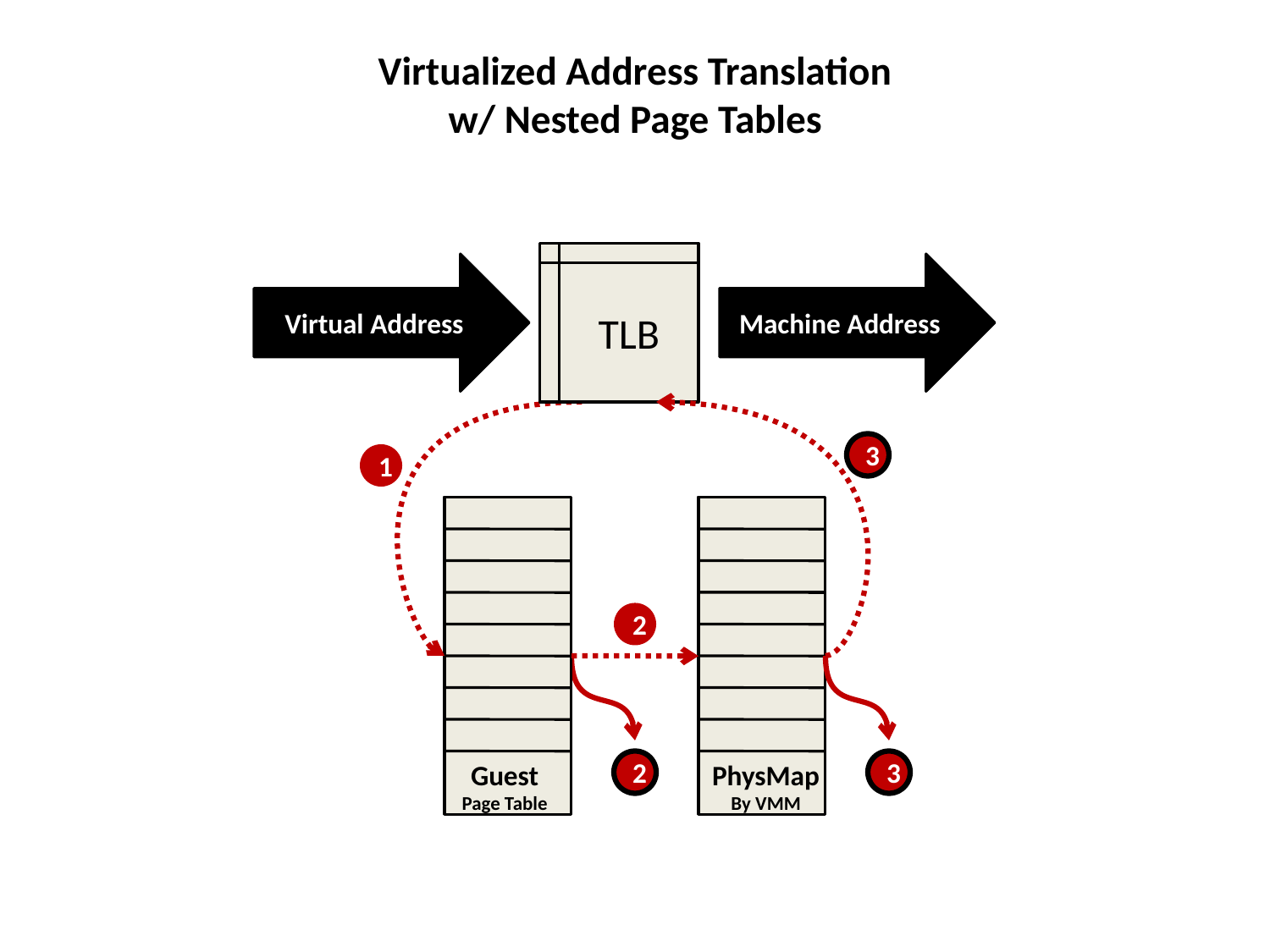

# Virtualized Address Translation w/ Nested Page Tables
TLB

Virtual Address
Machine Address
3
1

Guest
Page Table

PhysMap
By VMM
2
2
3